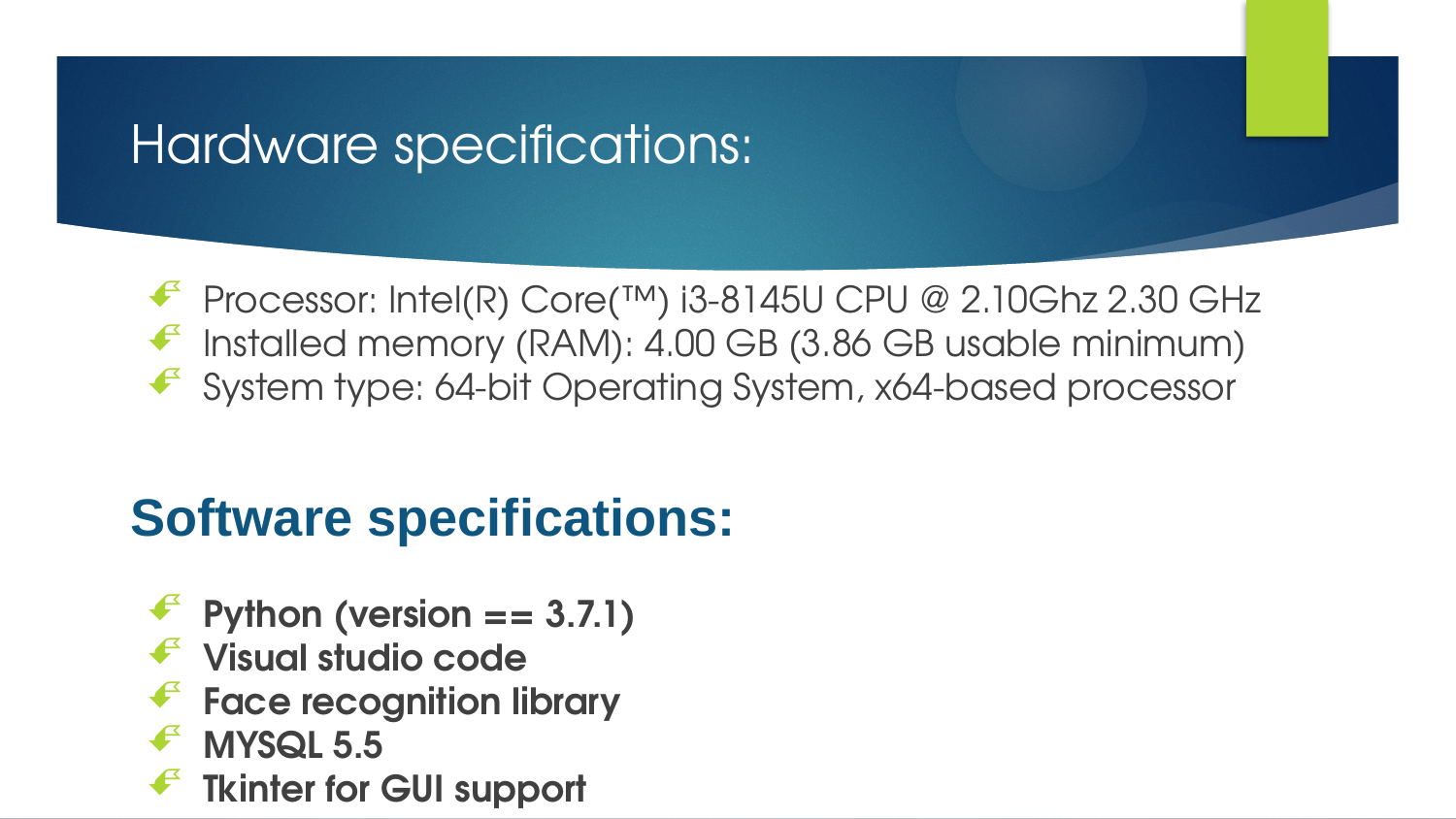

# Hardware specifications:
Processor: Intel(R) Core(™) i3-8145U CPU @ 2.10Ghz 2.30 GHz
Installed memory (RAM): 4.00 GB (3.86 GB usable minimum)
System type: 64-bit Operating System, x64-based processor

Software specifications:

Python (version == 3.7.1)
Visual studio code
Face recognition library
MYSQL 5.5
Tkinter for GUI support